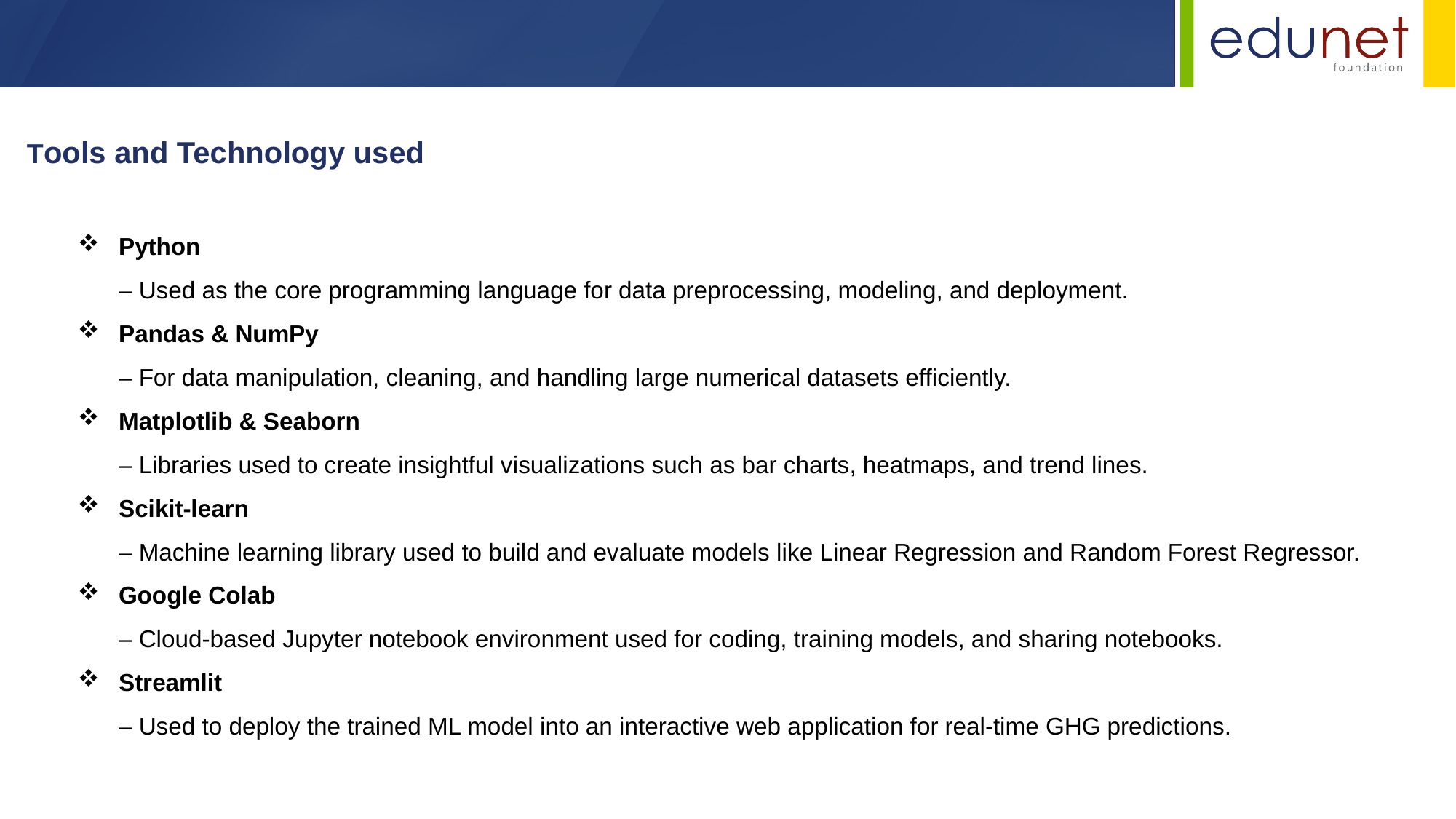

Tools and Technology used
Python
– Used as the core programming language for data preprocessing, modeling, and deployment.
Pandas & NumPy
– For data manipulation, cleaning, and handling large numerical datasets efficiently.
Matplotlib & Seaborn
– Libraries used to create insightful visualizations such as bar charts, heatmaps, and trend lines.
Scikit-learn
– Machine learning library used to build and evaluate models like Linear Regression and Random Forest Regressor.
Google Colab
– Cloud-based Jupyter notebook environment used for coding, training models, and sharing notebooks.
Streamlit
– Used to deploy the trained ML model into an interactive web application for real-time GHG predictions.